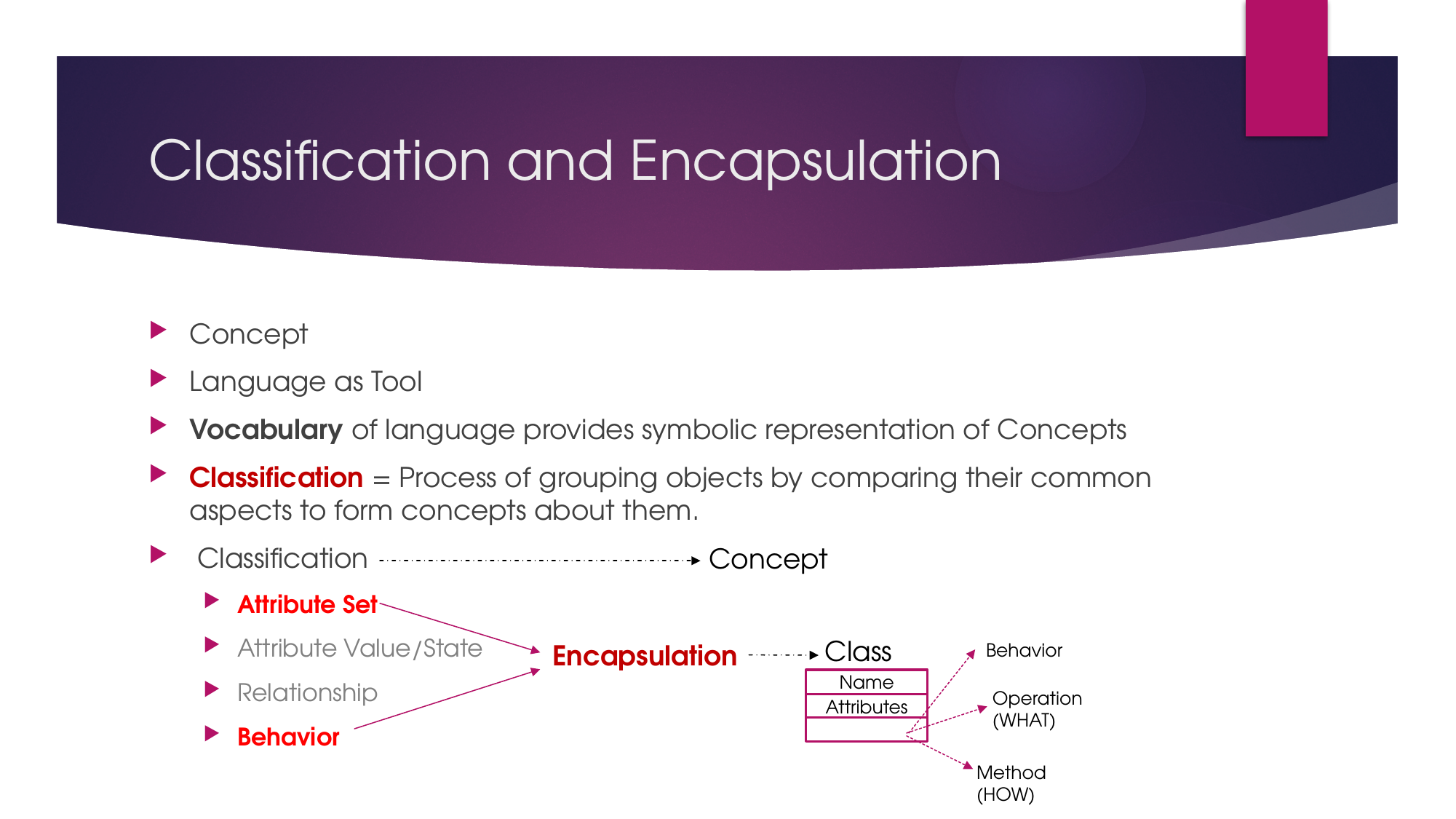

# Classification and Encapsulation
Concept
Language as Tool
Vocabulary of language provides symbolic representation of Concepts
Classification = Process of grouping objects by comparing their common aspects to form concepts about them.
 Classification
Attribute Set
Attribute Value/State
Relationship
Behavior

Concept
 Class
Encapsulation
Behavior
Name
Attributes

Operation (WHAT)
Method
(HOW)